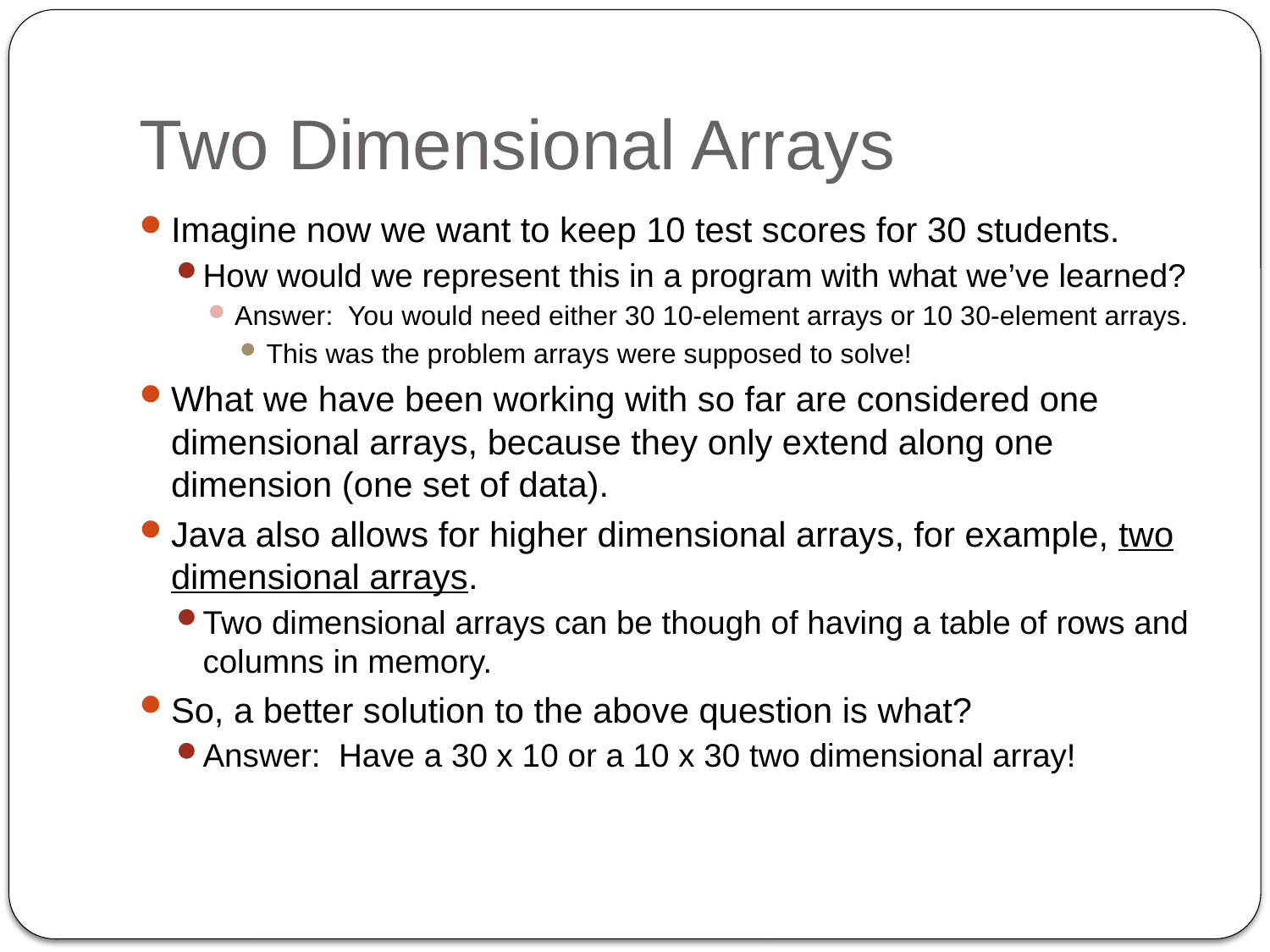

# Two Dimensional Arrays
Imagine now we want to keep 10 test scores for 30 students.
How would we represent this in a program with what we’ve learned?
Answer:  You would need either 30 10-element arrays or 10 30-element arrays.
This was the problem arrays were supposed to solve!
What we have been working with so far are considered one dimensional arrays, because they only extend along one dimension (one set of data).
Java also allows for higher dimensional arrays, for example, two dimensional arrays.
Two dimensional arrays can be though of having a table of rows and columns in memory.
So, a better solution to the above question is what?
Answer:  Have a 30 x 10 or a 10 x 30 two dimensional array!